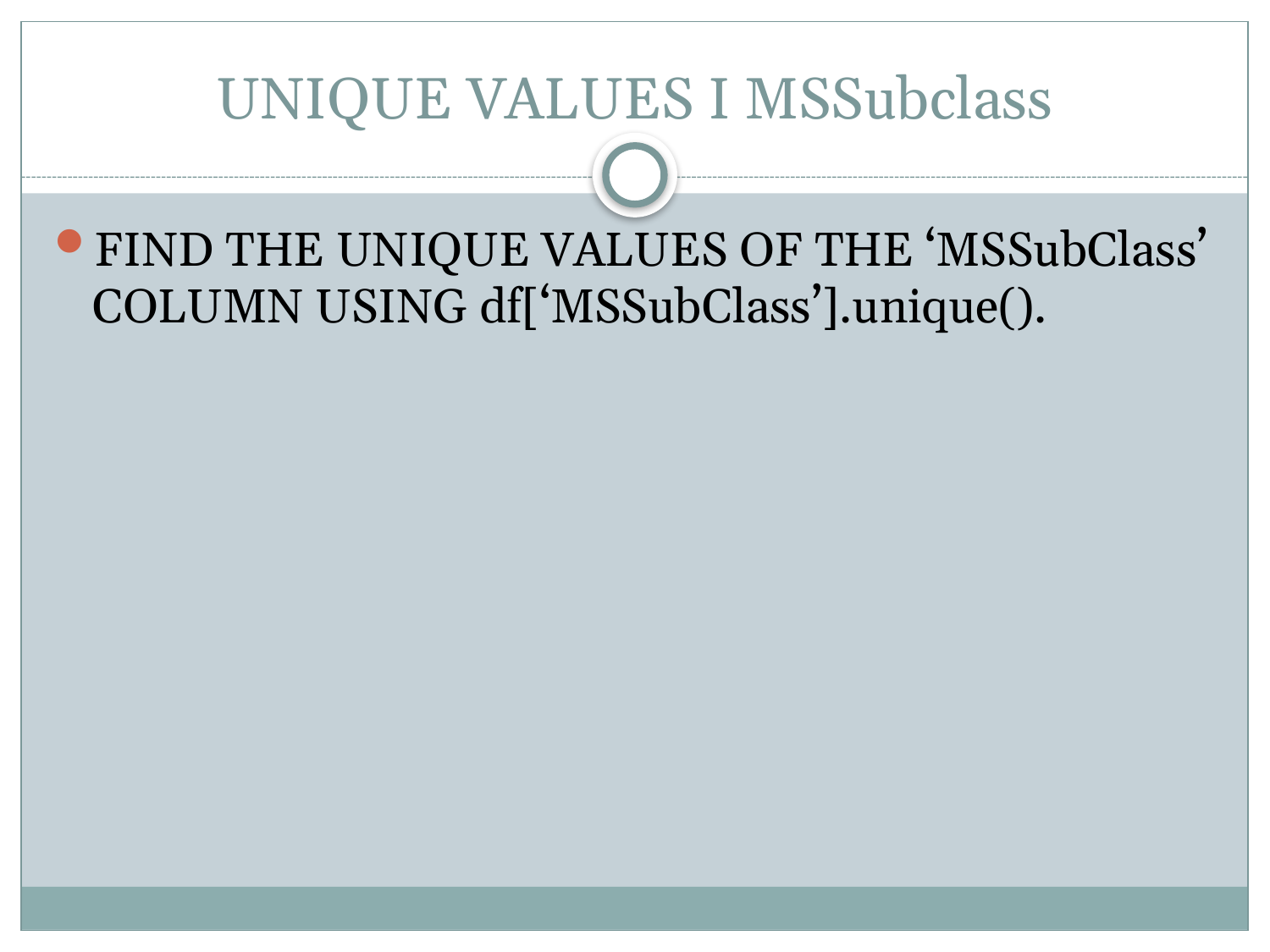

# UNIQUE VALUES I MSSubclass
FIND THE UNIQUE VALUES OF THE ‘MSSubClass’ COLUMN USING df[‘MSSubClass’].unique().